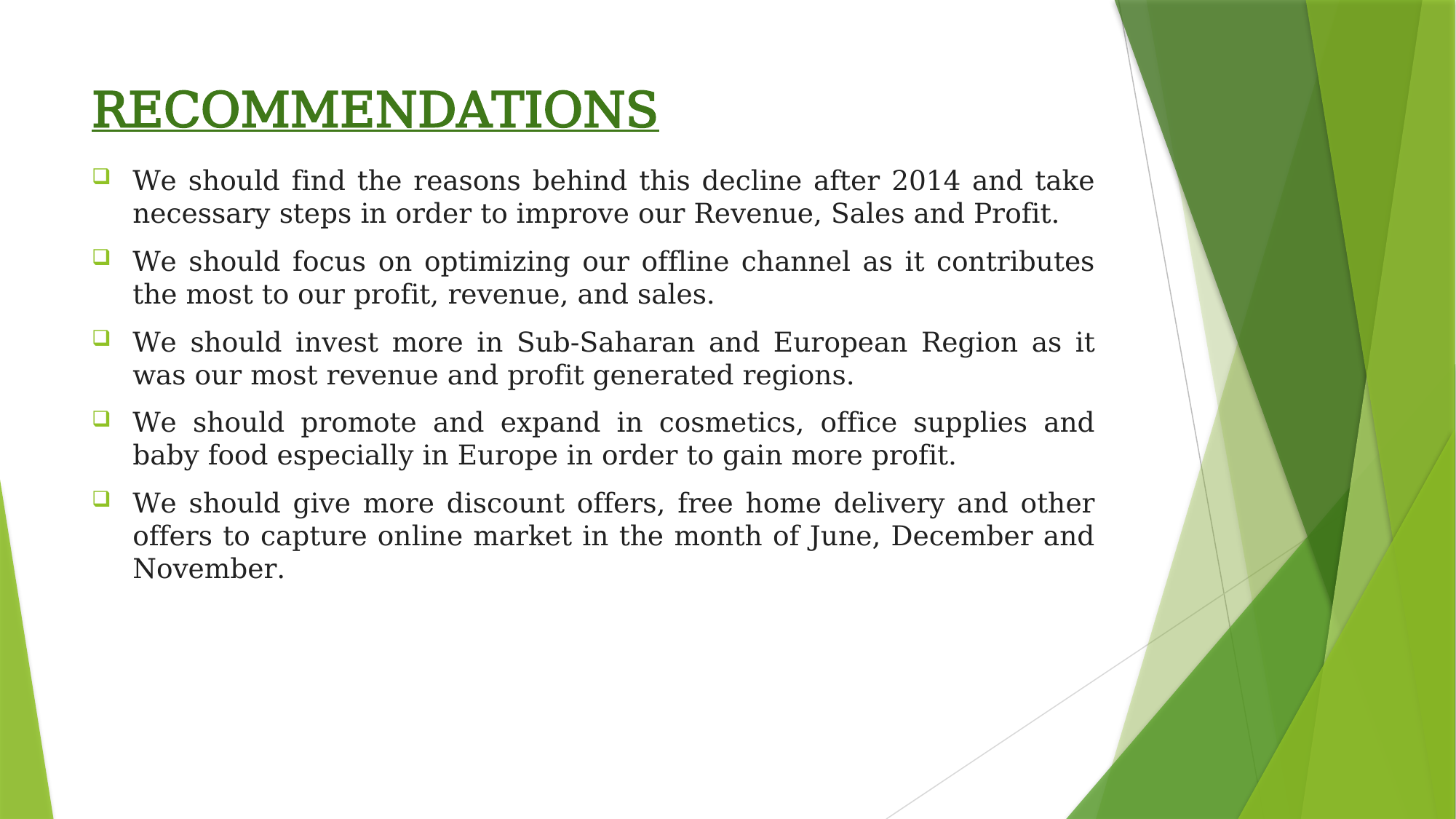

# RECOMMENDATIONS
We should find the reasons behind this decline after 2014 and take necessary steps in order to improve our Revenue, Sales and Profit.
We should focus on optimizing our offline channel as it contributes the most to our profit, revenue, and sales.
We should invest more in Sub-Saharan and European Region as it was our most revenue and profit generated regions.
We should promote and expand in cosmetics, office supplies and baby food especially in Europe in order to gain more profit.
We should give more discount offers, free home delivery and other offers to capture online market in the month of June, December and November.